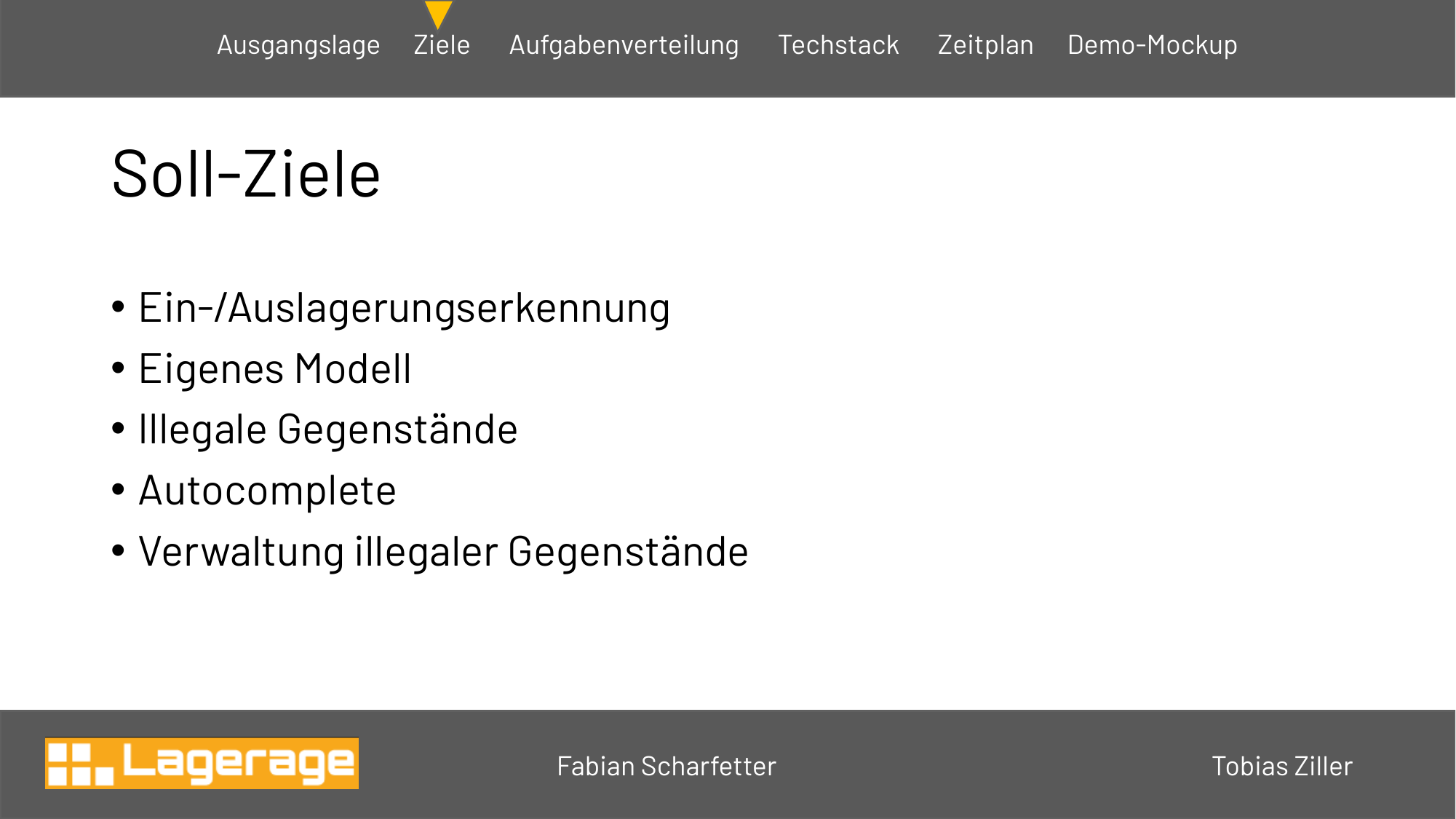

# Soll-Ziele
Ein-/Auslagerungserkennung
Eigenes Modell
Illegale Gegenstände
Autocomplete
Verwaltung illegaler Gegenstände